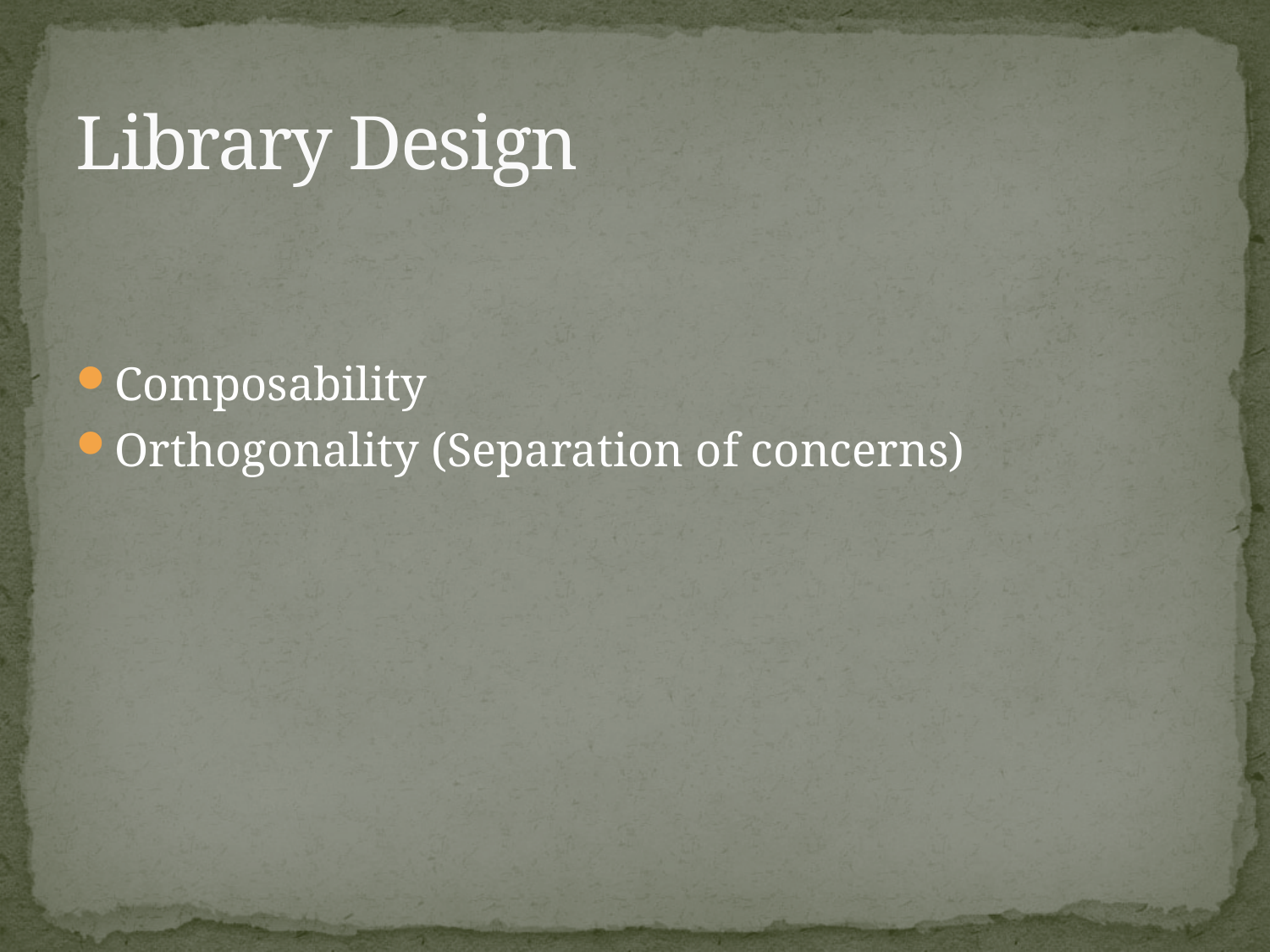

# Library Design
Composability
Orthogonality (Separation of concerns)